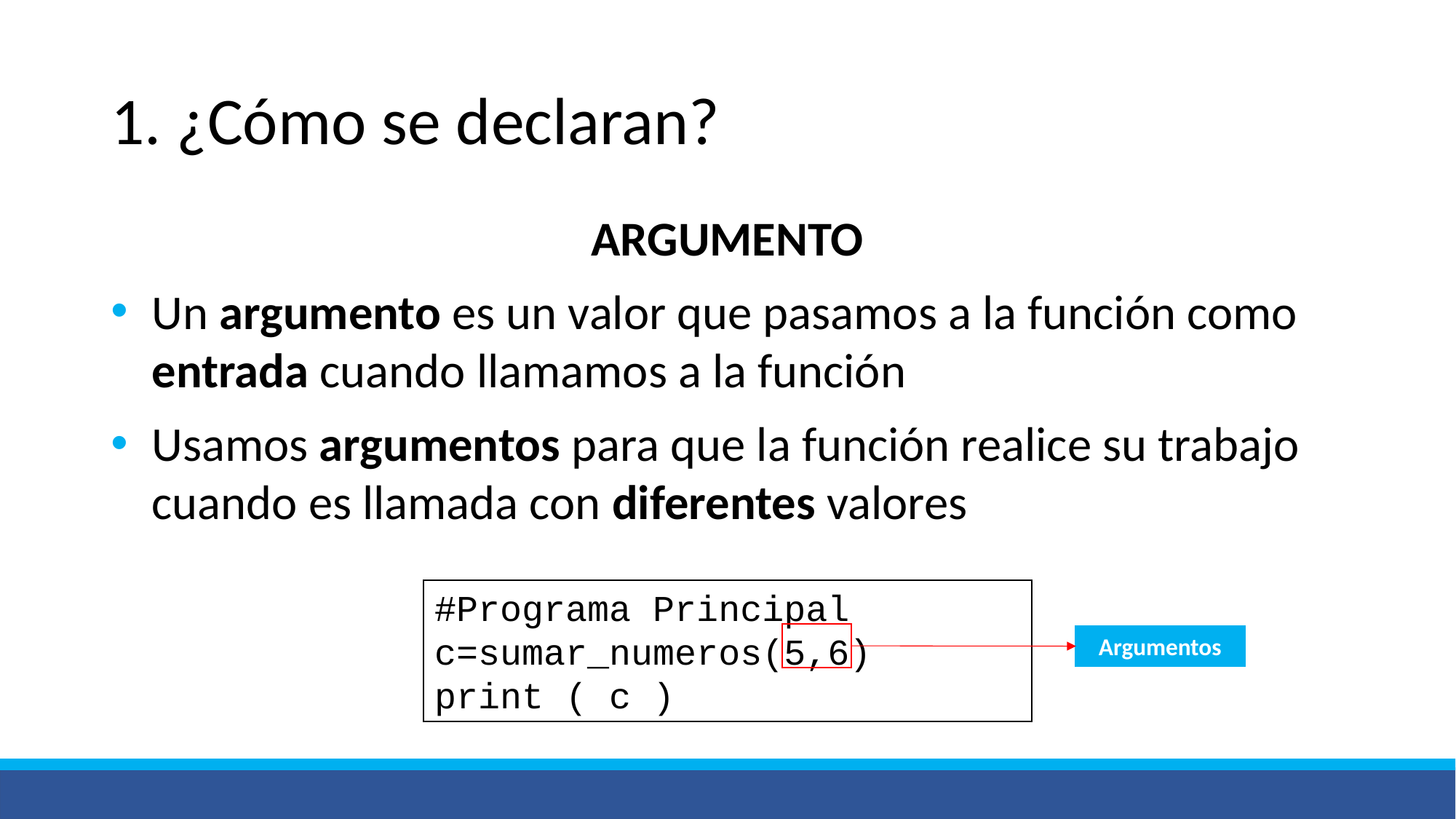

# 1. ¿Cómo se declaran?
ARGUMENTO
Un argumento es un valor que pasamos a la función como entrada cuando llamamos a la función
Usamos argumentos para que la función realice su trabajo cuando es llamada con diferentes valores
#Programa Principal
c=sumar_numeros(5,6)
print ( c )

Argumentos